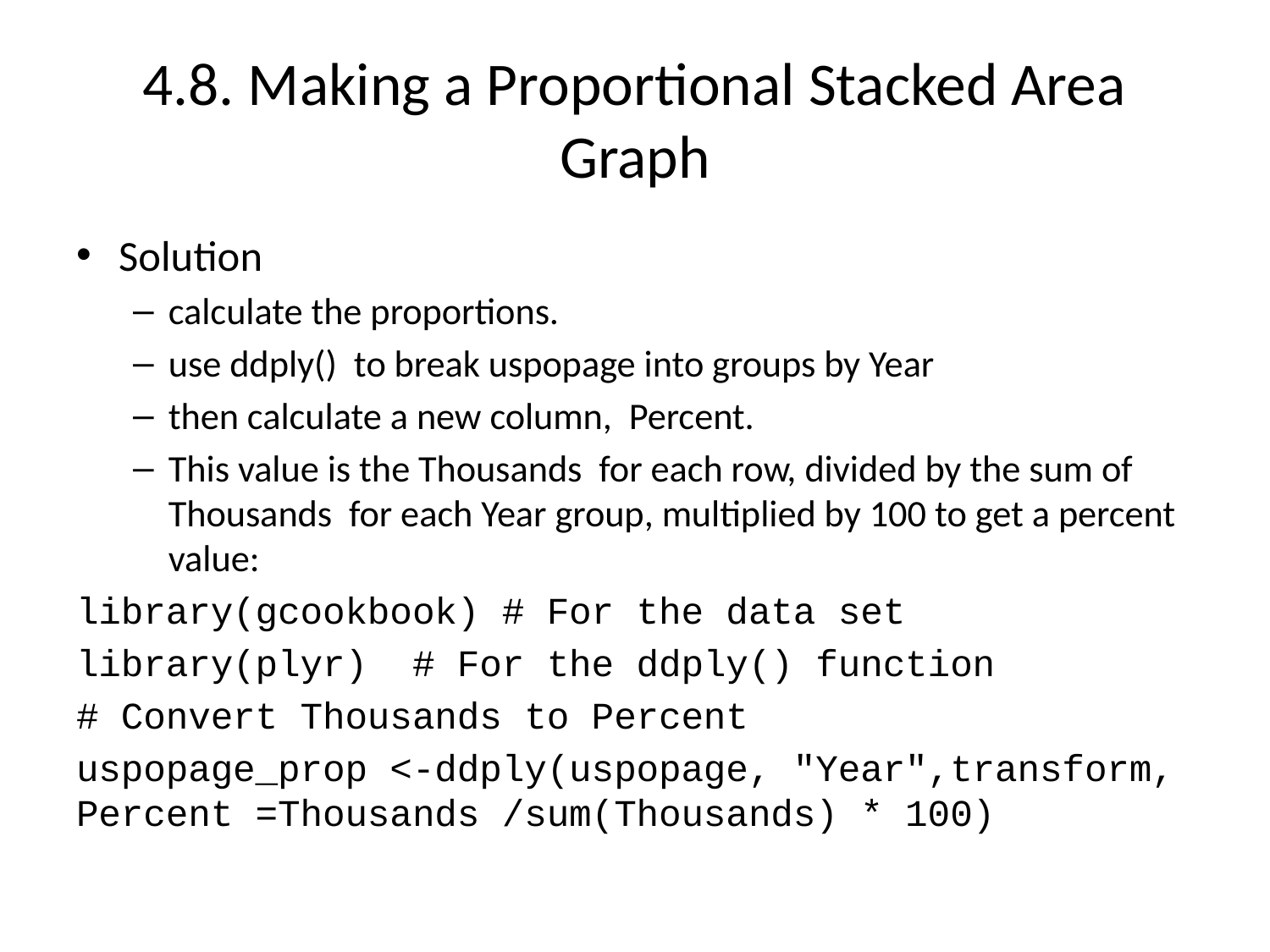

# 4.8. Making a Proportional Stacked Area Graph
Solution
calculate the proportions.
use ddply()  to break uspopage into groups by Year
then calculate a new column,  Percent.
This value is the Thousands  for each row, divided by the sum of Thousands  for each Year group, multiplied by 100 to get a percent value:
library(gcookbook) # For the data set
library(plyr)  # For the ddply() function
# Convert Thousands to Percent
uspopage_prop <-ddply(uspopage, "Year",transform, Percent =Thousands /sum(Thousands) * 100)